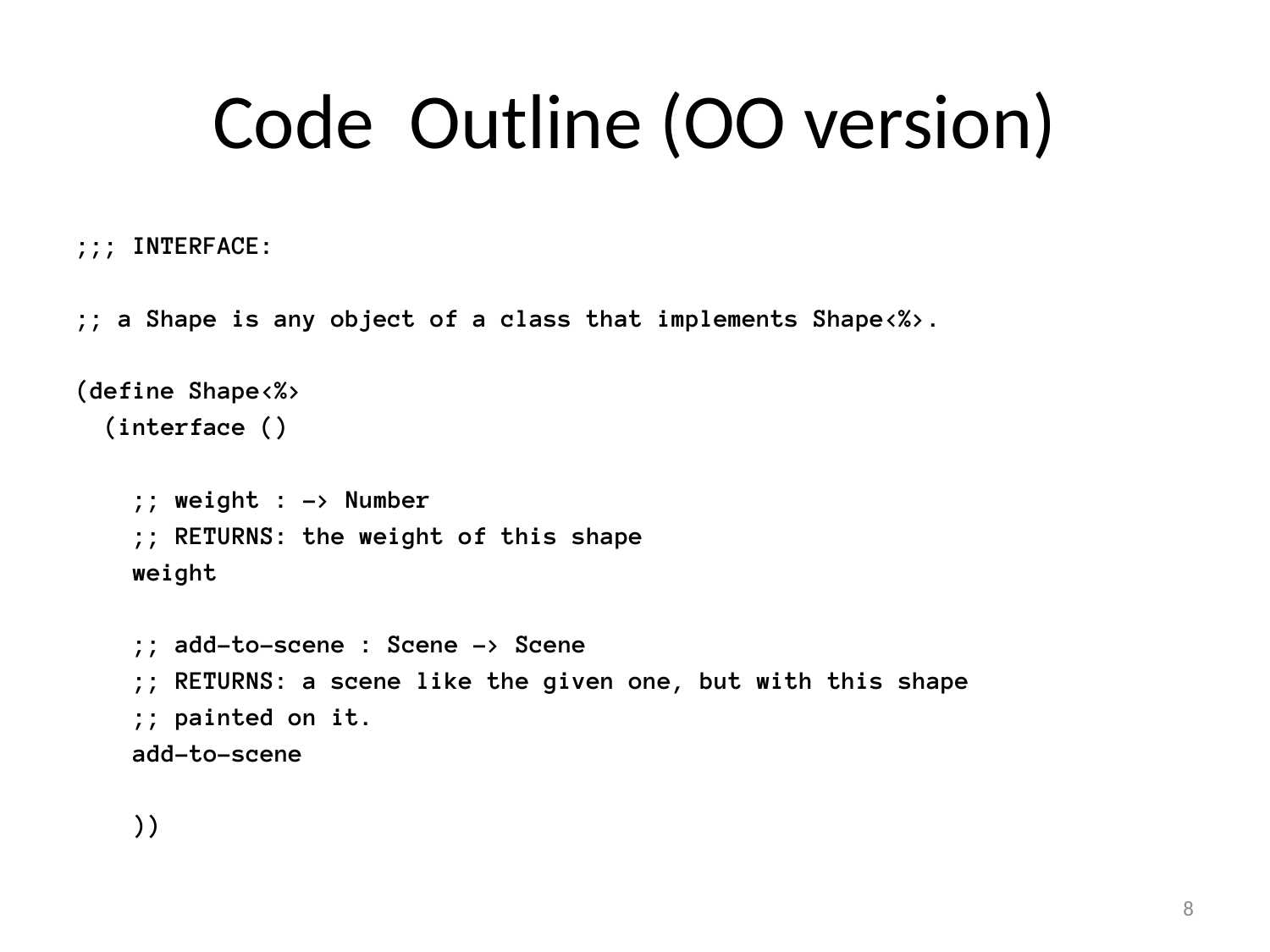

# Code  Outline (OO version)
;;; INTERFACE:

;; a Shape is any object of a class that implements Shape<%>.

(define Shape<%>
  (interface ()

    ;; weight : -> Number
    ;; RETURNS: the weight of this shape
    weight

    ;; add-to-scene : Scene -> Scene
    ;; RETURNS: a scene like the given one, but with this shape
    ;; painted on it.
    add-to-scene

    ))
8